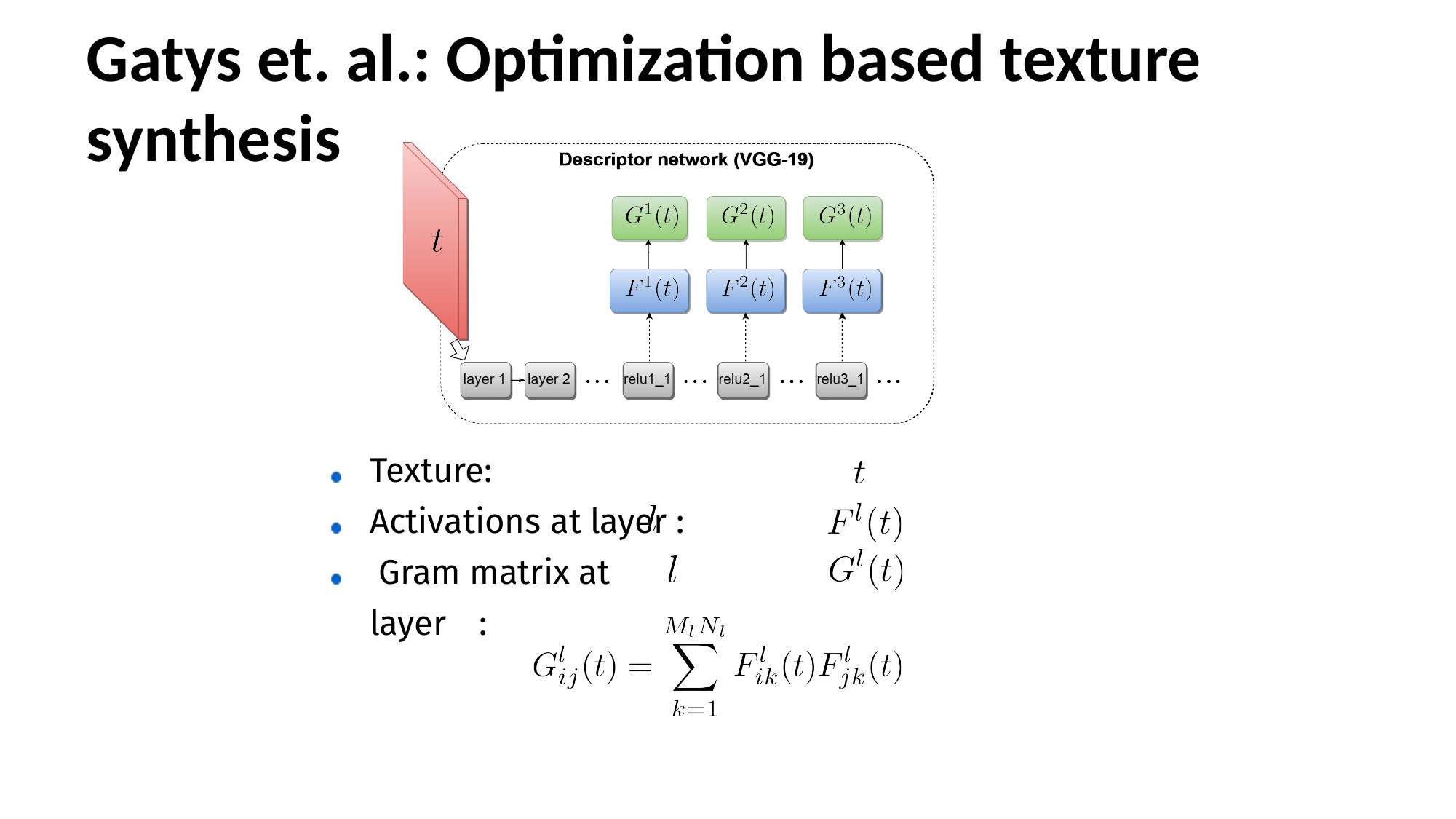

# Gatys et. al.: Optimization based texture synthesis

Texture:
Activations at layer :  Gram matrix at layer	:

Dmitry Ulyanov